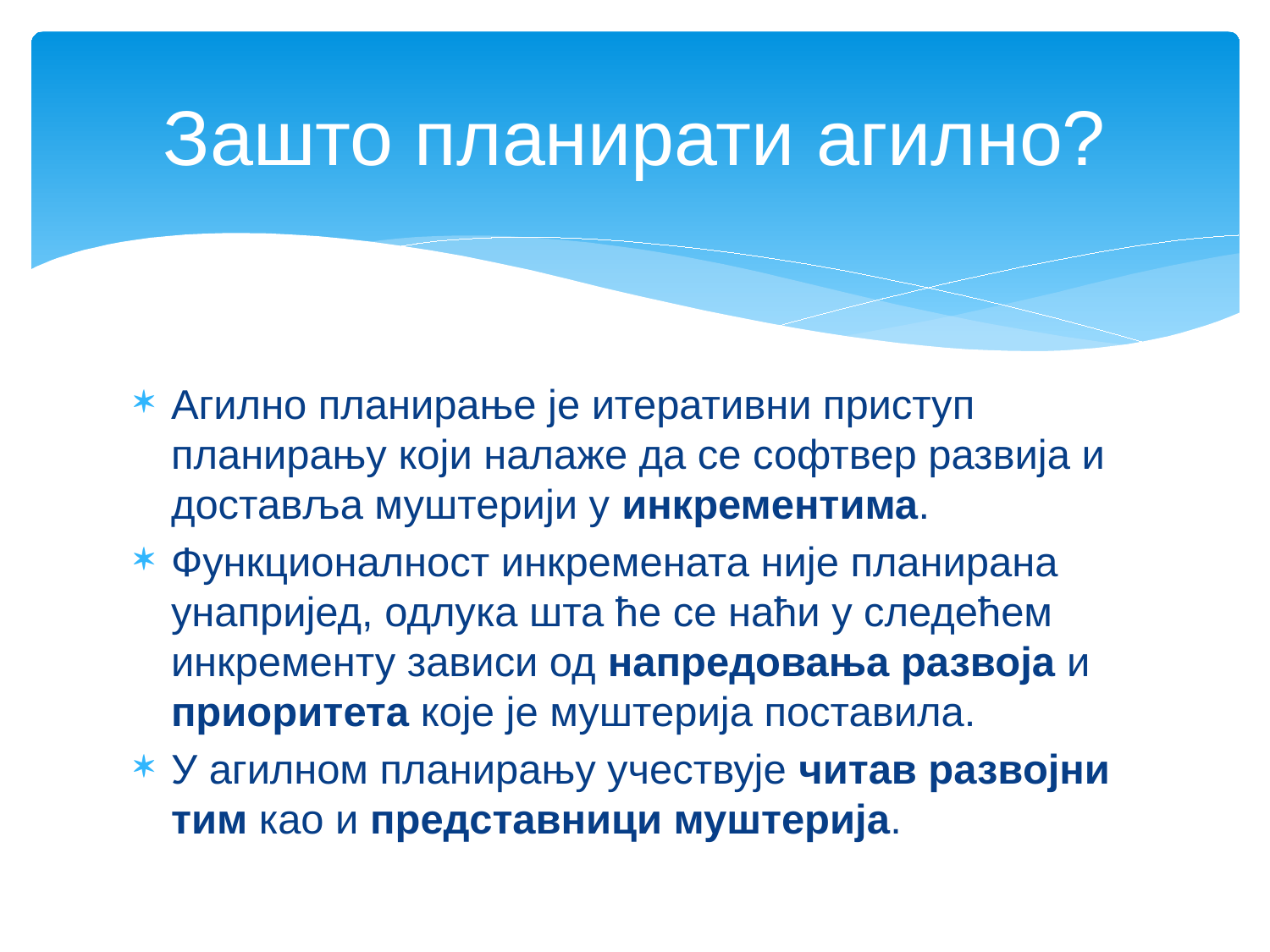

# Зашто планирати агилно?
Агилно планирање је итеративни приступ планирању који налаже да се софтвер развија и доставља муштерији у инкрементима.
Функционалност инкремената није планирана унапријед, одлука шта ће се наћи у следећем инкременту зависи од напредовања развоја и приоритета које је муштерија поставила.
У агилном планирању учествује читав развојни тим као и представници муштерија.